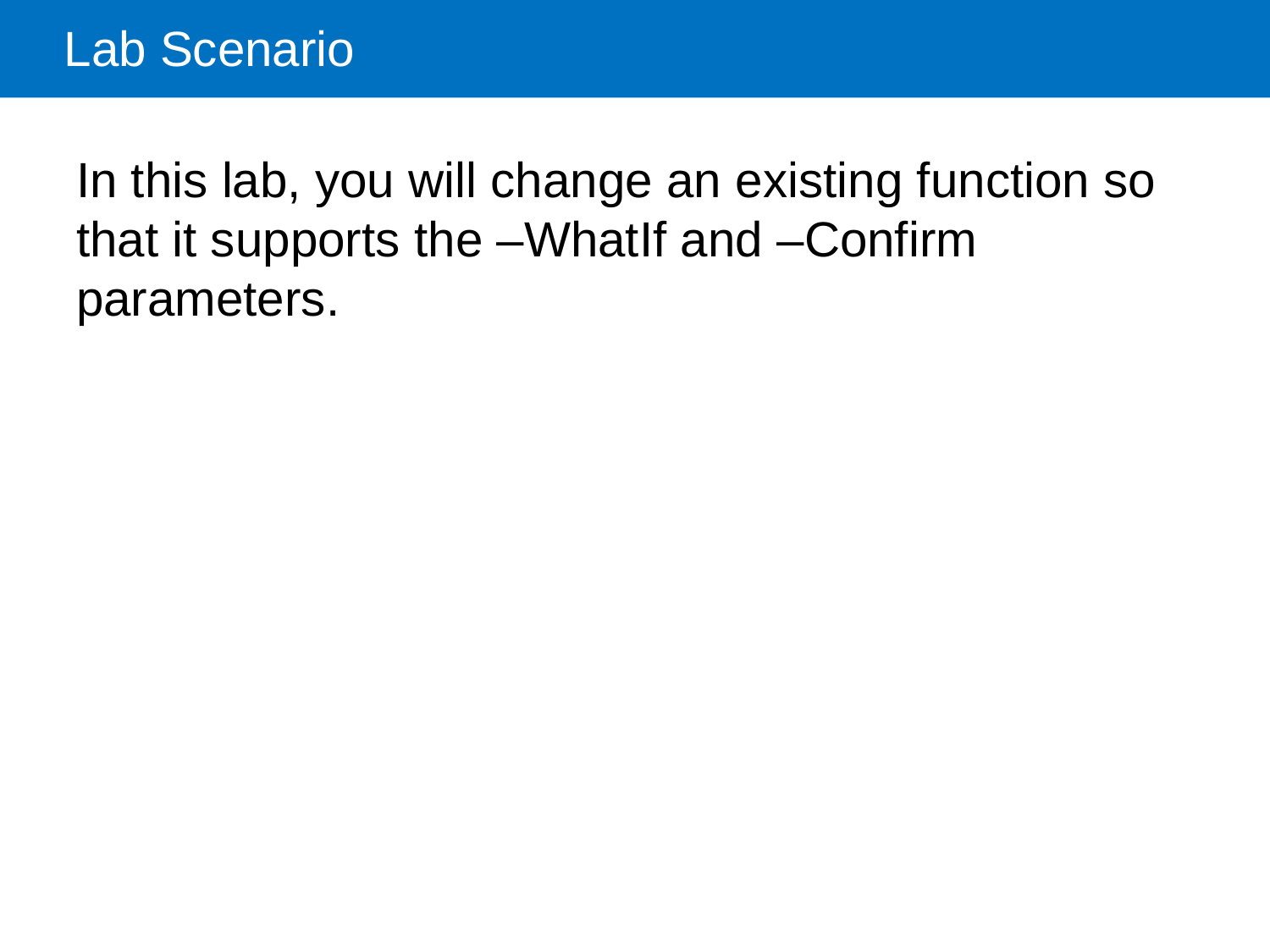

# Lab Scenario
In this lab, you will change an existing function so that it supports the –WhatIf and –Confirm parameters.